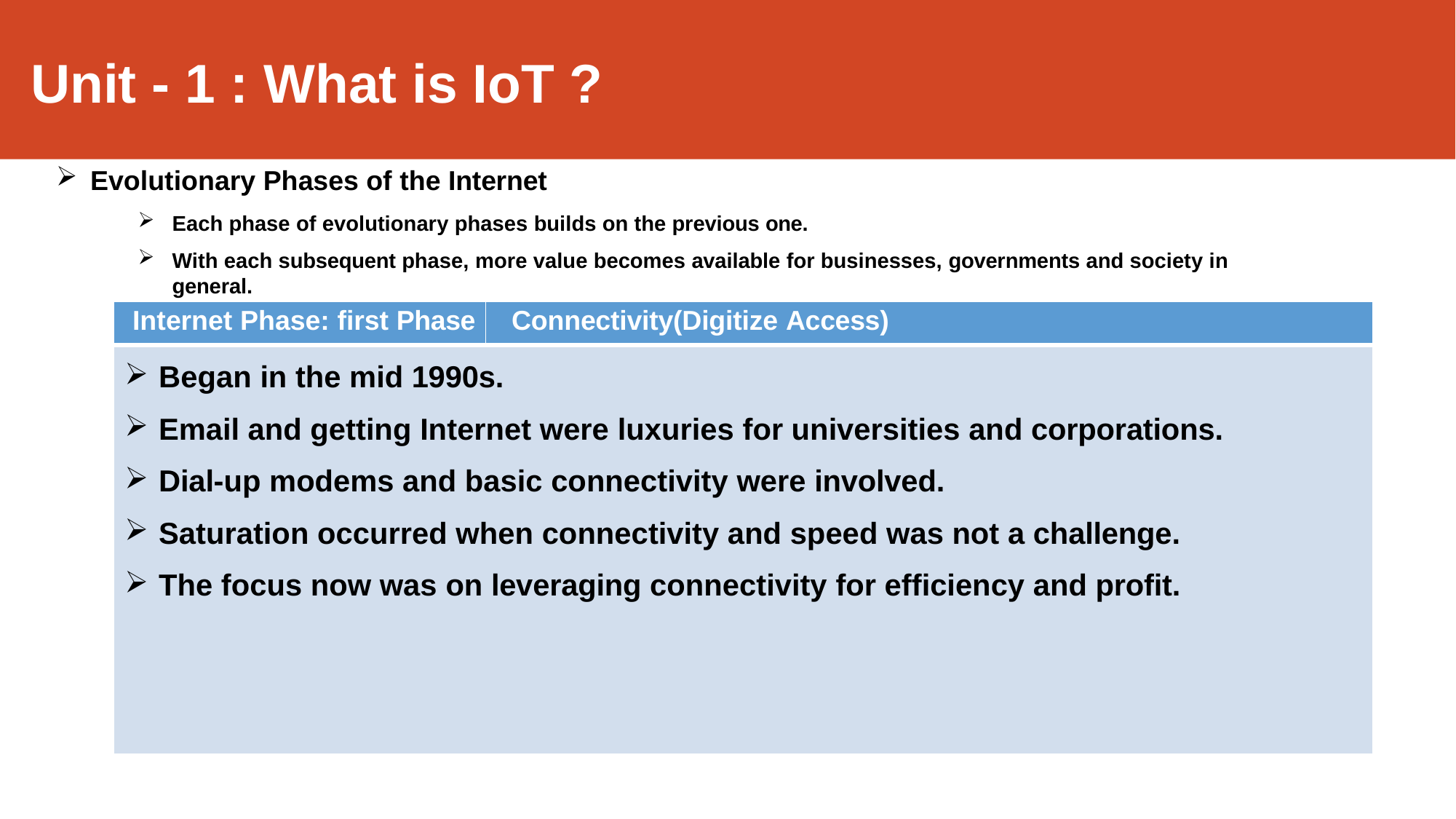

# Unit - 1 : What is IoT ?
Evolutionary Phases of the Internet
Each phase of evolutionary phases builds on the previous one.
With each subsequent phase, more value becomes available for businesses, governments and society in general.
| Internet Phase: first Phase | Connectivity(Digitize Access) |
| --- | --- |
| Began in the mid 1990s. Email and getting Internet were luxuries for universities and corporations. Dial-up modems and basic connectivity were involved. Saturation occurred when connectivity and speed was not a challenge. The focus now was on leveraging connectivity for efficiency and profit. |  |